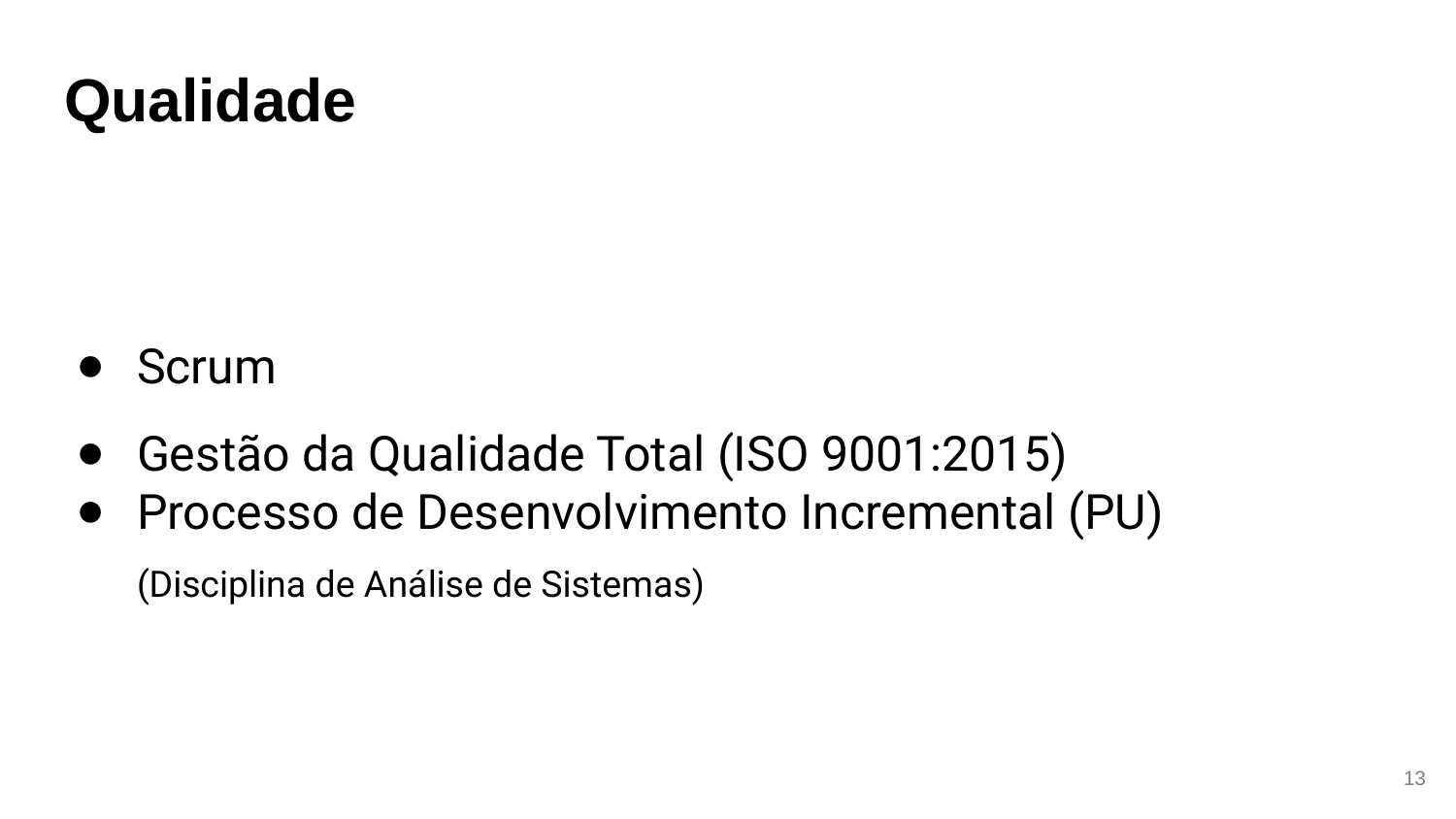

# Qualidade
Scrum
Gestão da Qualidade Total (ISO 9001:2015)
Processo de Desenvolvimento Incremental (PU)
(Disciplina de Análise de Sistemas)
13